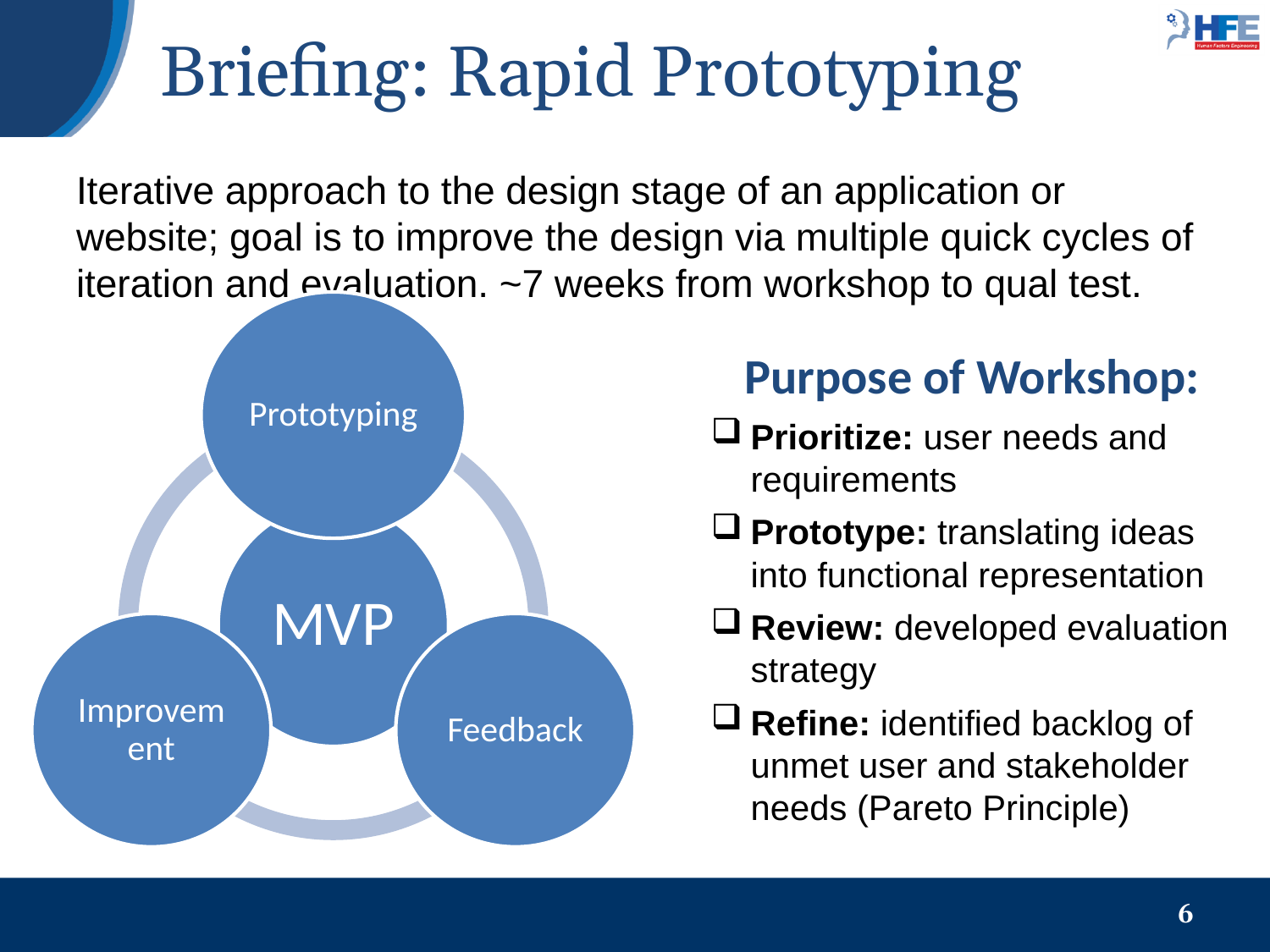

# Briefing: Rapid Prototyping
Iterative approach to the design stage of an application or website; goal is to improve the design via multiple quick cycles of iteration and evaluation. ~7 weeks from workshop to qual test.

MVP
Prototyping
Feedback
Improvement
   Purpose of Workshop:
Prioritize: user needs and requirements
Prototype: translating ideas into functional representation
Review: developed evaluation strategy
Refine: identified backlog of unmet user and stakeholder needs (Pareto Principle)
6